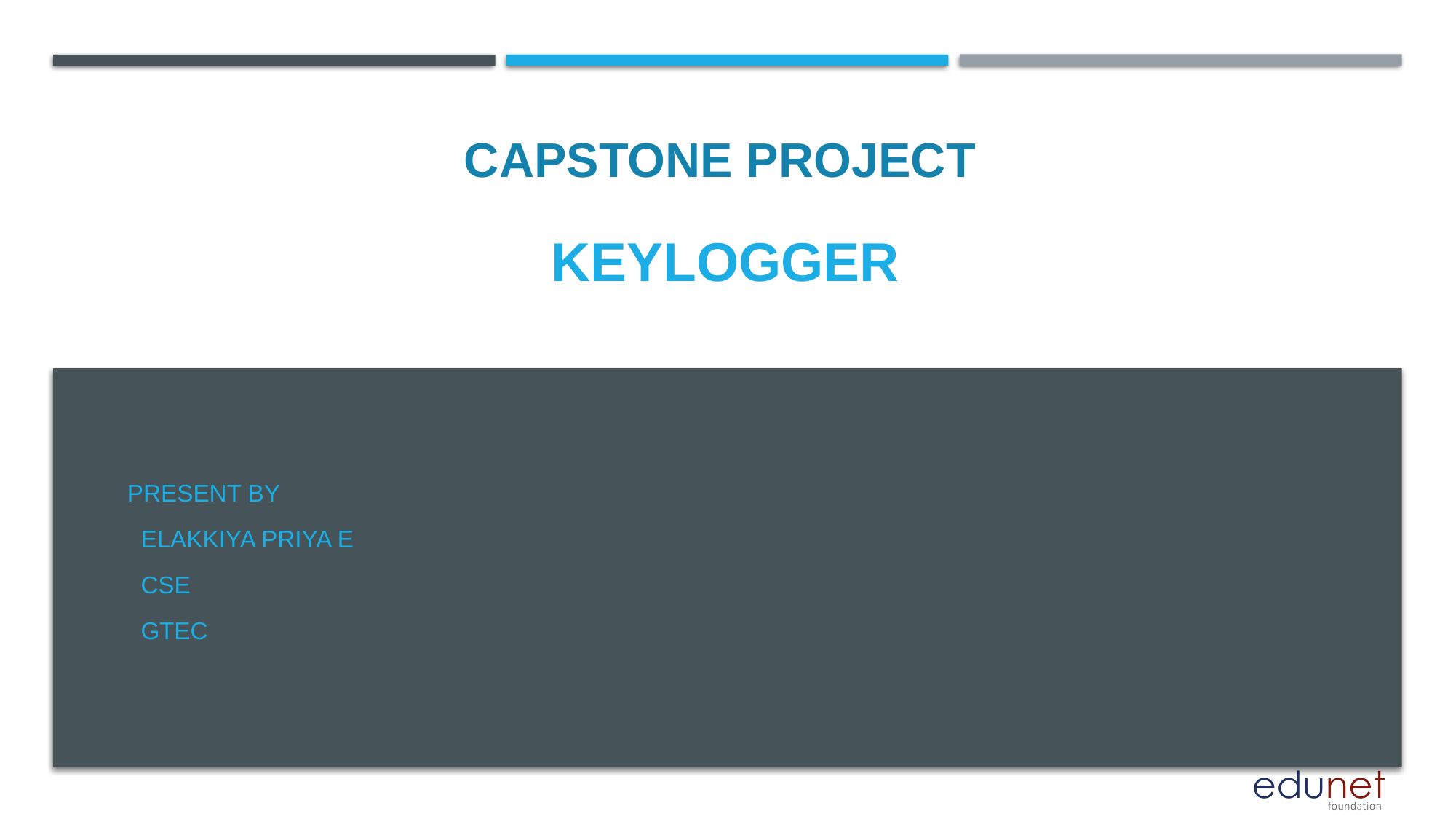

# KEYLOGGER
CAPSTONE PROJECT
Present by
  elakkiya Priya E
  cse
  gtec